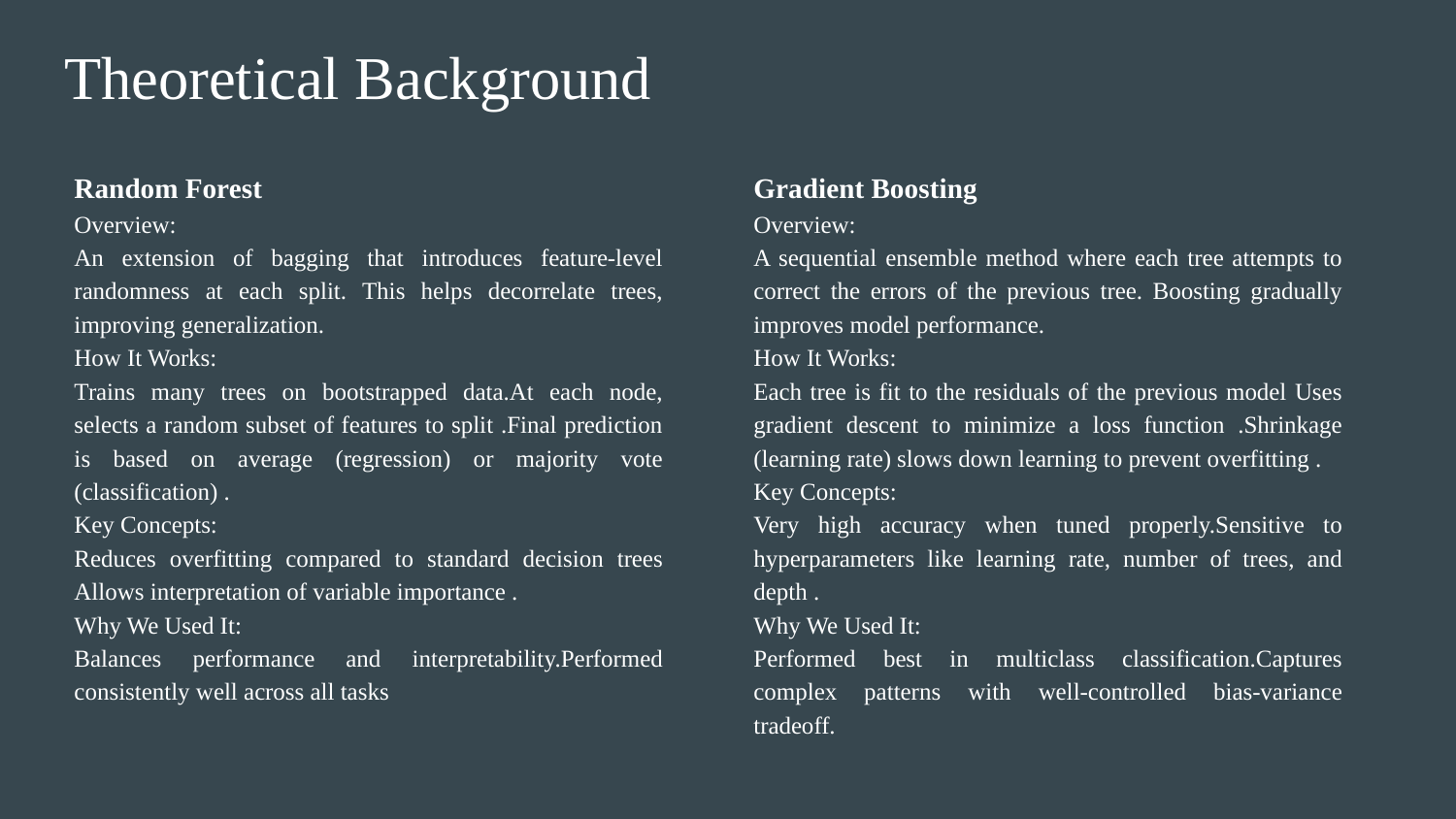

# Theoretical Background
Random Forest
Overview:
An extension of bagging that introduces feature-level randomness at each split. This helps decorrelate trees, improving generalization.
How It Works:
Trains many trees on bootstrapped data.At each node, selects a random subset of features to split .Final prediction is based on average (regression) or majority vote (classification) .
Key Concepts:
Reduces overfitting compared to standard decision trees Allows interpretation of variable importance .
Why We Used It:
Balances performance and interpretability.Performed consistently well across all tasks
Gradient Boosting
Overview:
A sequential ensemble method where each tree attempts to correct the errors of the previous tree. Boosting gradually improves model performance.
How It Works:
Each tree is fit to the residuals of the previous model Uses gradient descent to minimize a loss function .Shrinkage (learning rate) slows down learning to prevent overfitting .
Key Concepts:
Very high accuracy when tuned properly.Sensitive to hyperparameters like learning rate, number of trees, and depth .
Why We Used It:
Performed best in multiclass classification.Captures complex patterns with well-controlled bias-variance tradeoff.